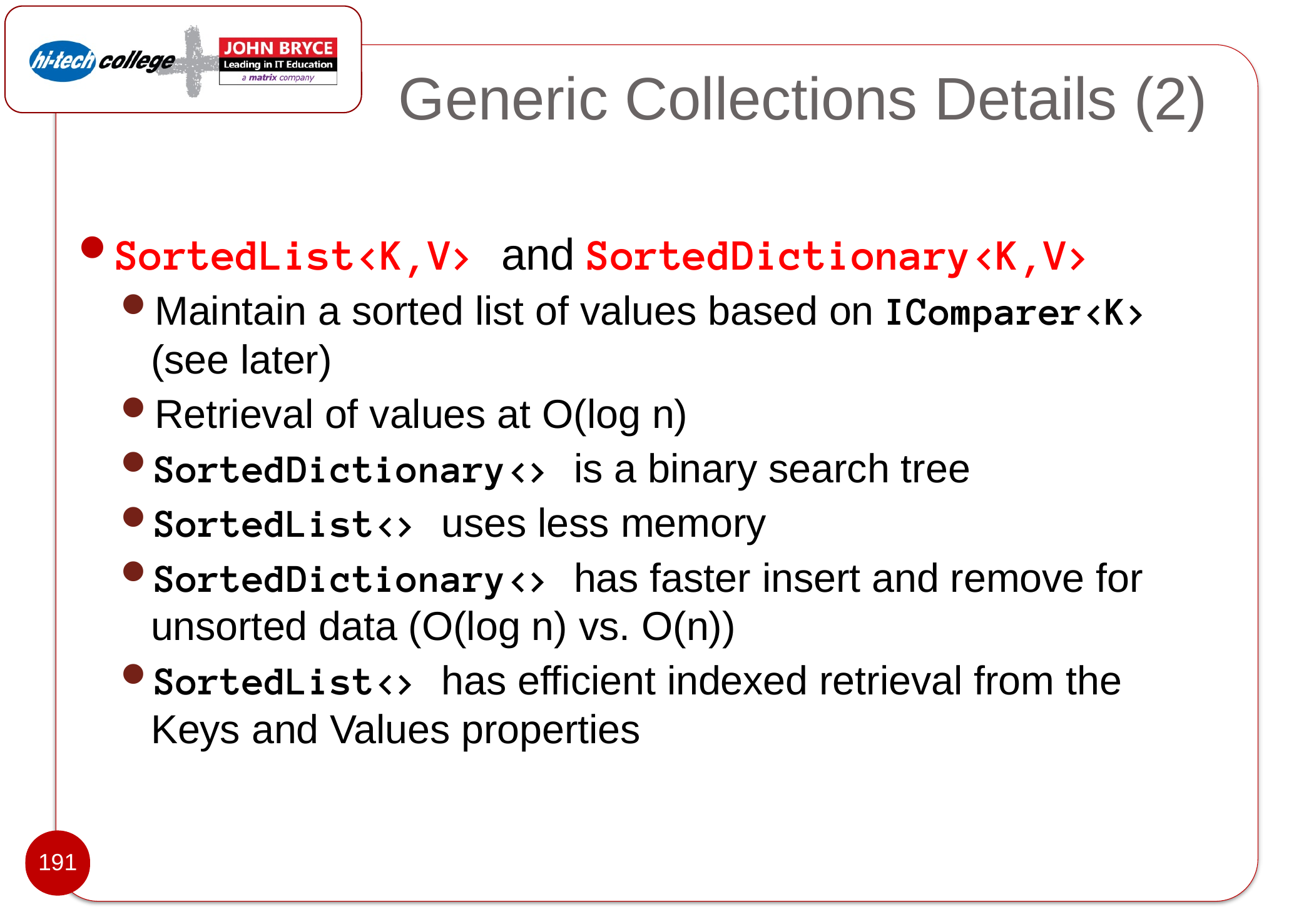

# Generic Collections Details (2)
SortedList<K,V> and SortedDictionary<K,V>
Maintain a sorted list of values based on IComparer<K> (see later)
Retrieval of values at O(log n)
SortedDictionary<> is a binary search tree
SortedList<> uses less memory
SortedDictionary<> has faster insert and remove for unsorted data (O(log n) vs. O(n))
SortedList<> has efficient indexed retrieval from the Keys and Values properties

191